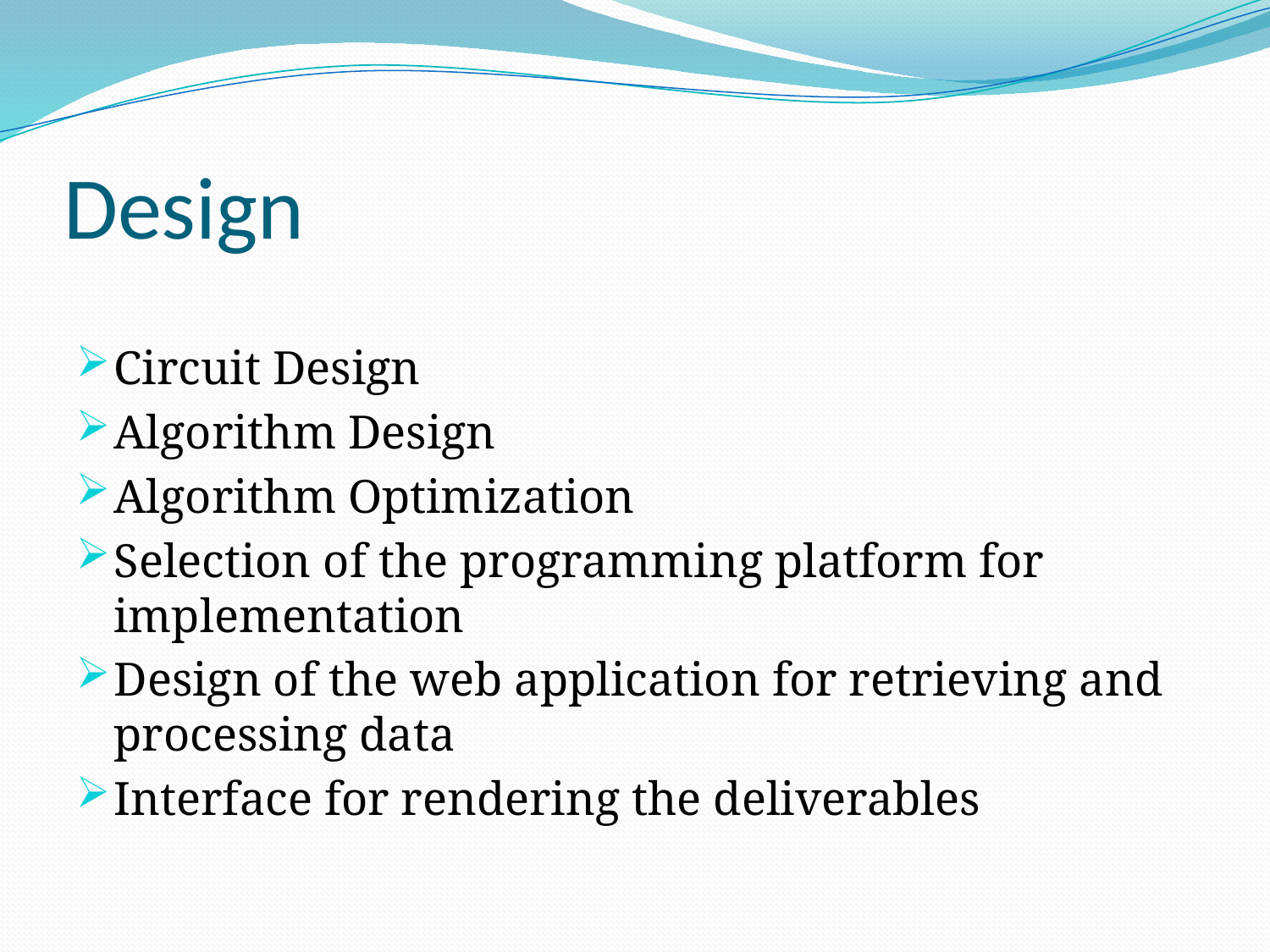

# Design

Circuit Design
Algorithm Design
Algorithm Optimization
Selection of the programming platform for implementation
Design of the web application for retrieving and processing data
Interface for rendering the deliverables